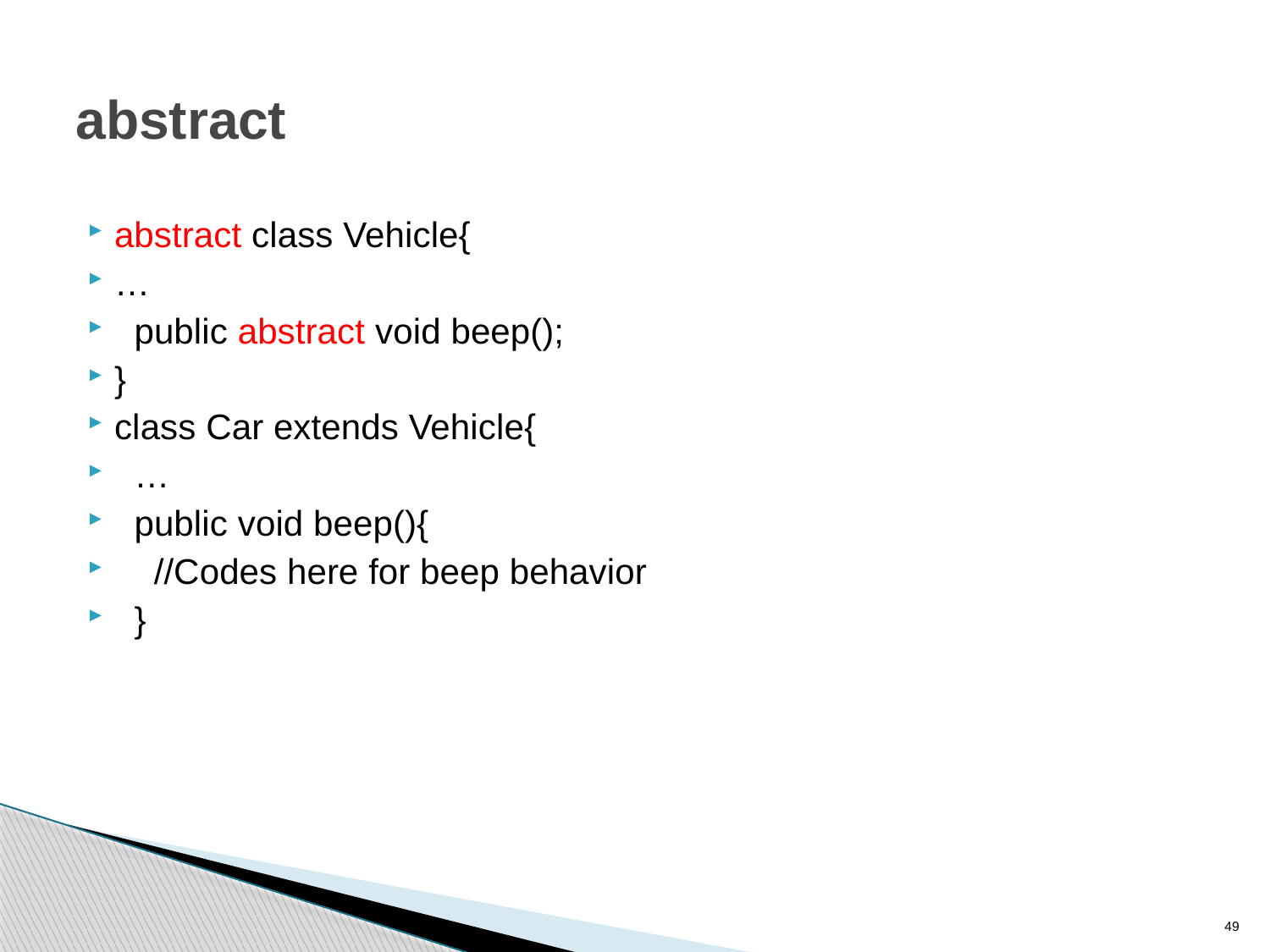

# abstract
abstract class Vehicle{
…
  public abstract void beep();
}
class Car extends Vehicle{
  …
  public void beep(){
    //Codes here for beep behavior
  }

49